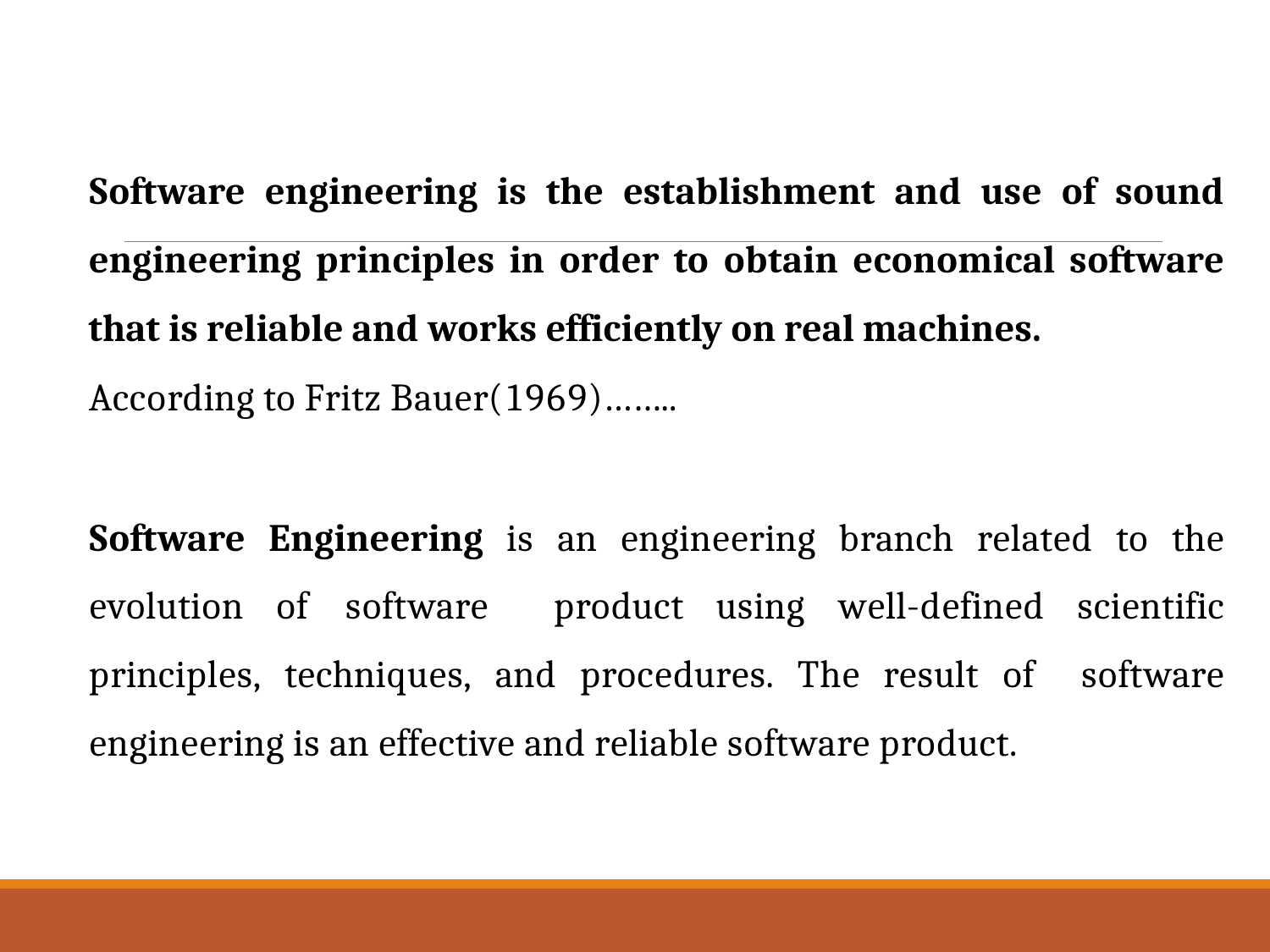

Software engineering is the establishment and use of sound engineering principles in order to obtain economical software that is reliable and works efficiently on real machines.
According to Fritz Bauer(1969)……..

Software Engineering is an engineering branch related to the evolution of software  product using well-defined scientific principles, techniques, and procedures. The result of  software engineering is an effective and reliable software product.